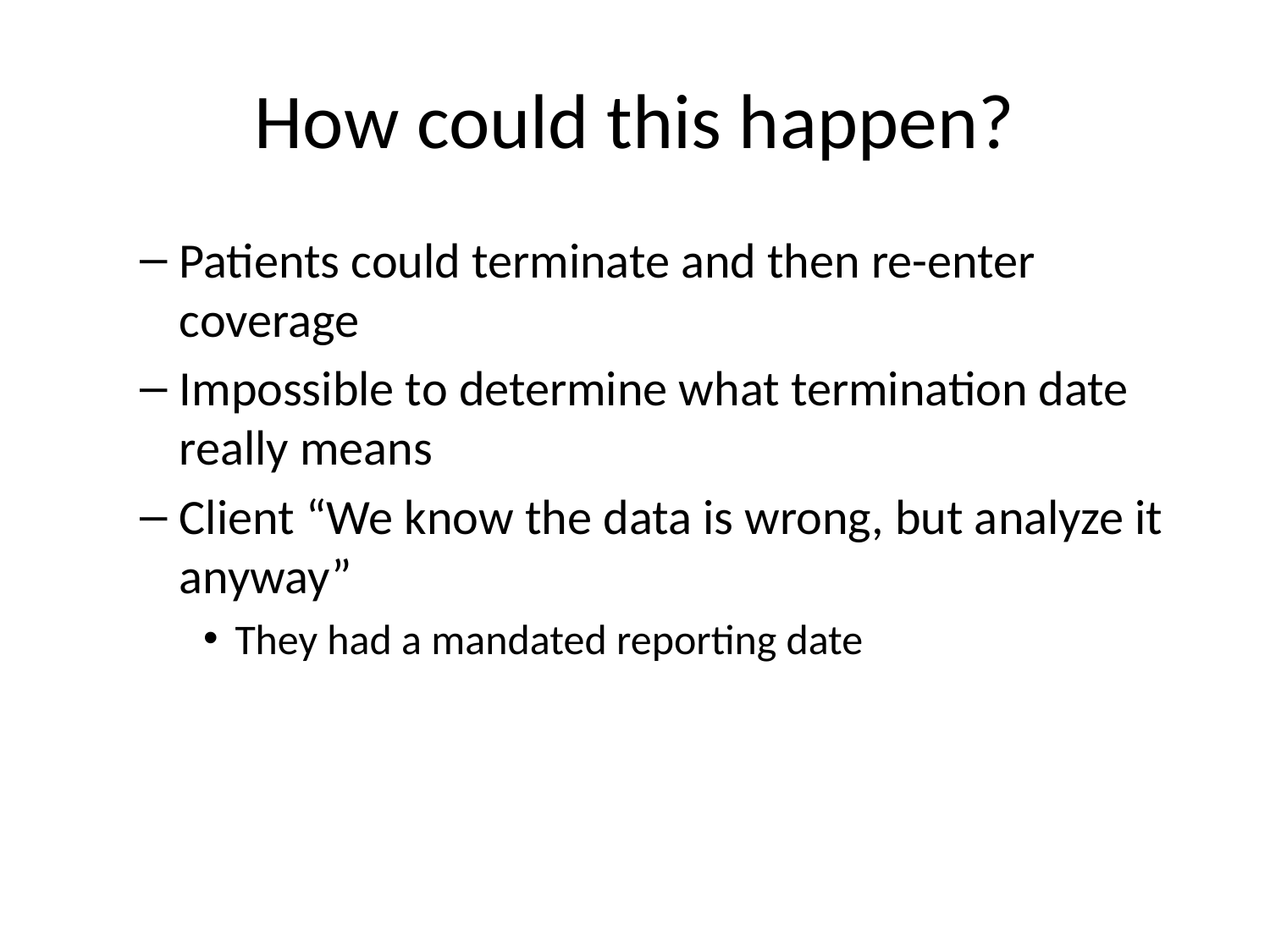

# How could this happen?
Patients could terminate and then re-enter coverage
Impossible to determine what termination date really means
Client “We know the data is wrong, but analyze it anyway”
They had a mandated reporting date